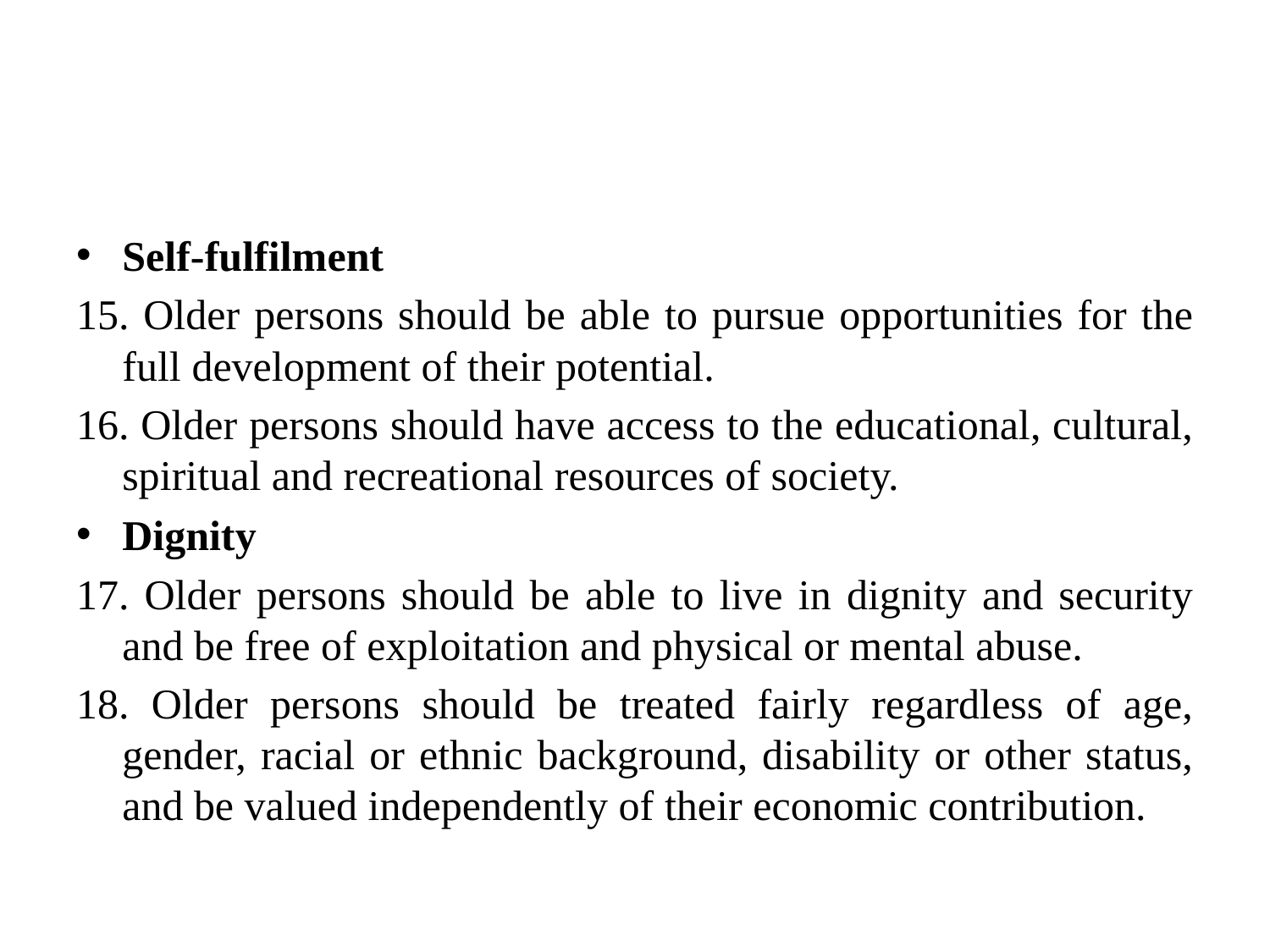

#
Self-fulfilment
15. Older persons should be able to pursue opportunities for the full development of their potential.
16. Older persons should have access to the educational, cultural, spiritual and recreational resources of society.
Dignity
17. Older persons should be able to live in dignity and security and be free of exploitation and physical or mental abuse.
18. Older persons should be treated fairly regardless of age, gender, racial or ethnic background, disability or other status, and be valued independently of their economic contribution.